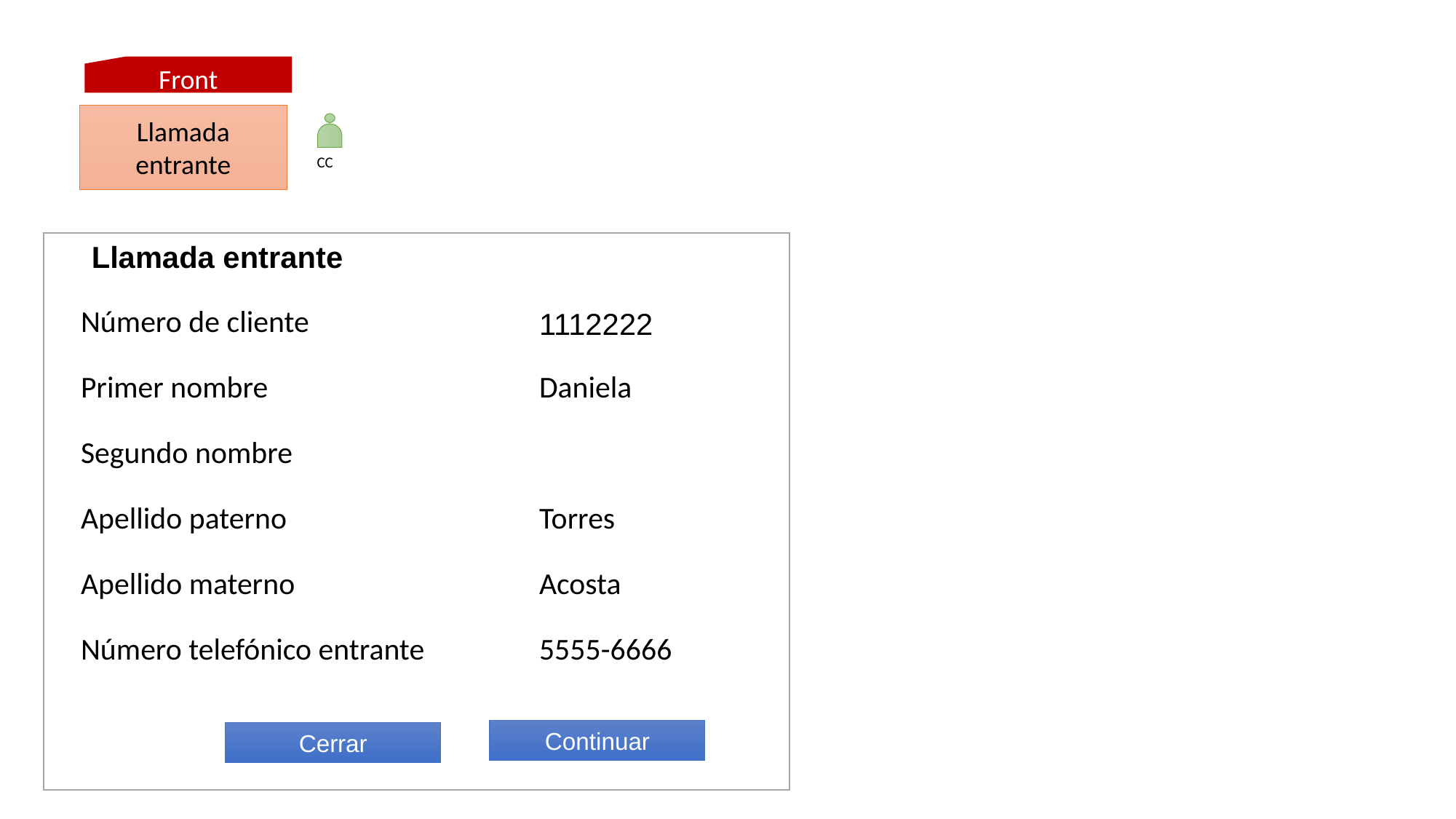

Front
Llamada entrante

CC

Llamada entrante
| Número de cliente | 1112222 |
| --- | --- |
| Primer nombre | Daniela |
| Segundo nombre |  |
| Apellido paterno | Torres |
| Apellido materno | Acosta |
| Número telefónico entrante | 5555-6666 |
Continuar
Cerrar